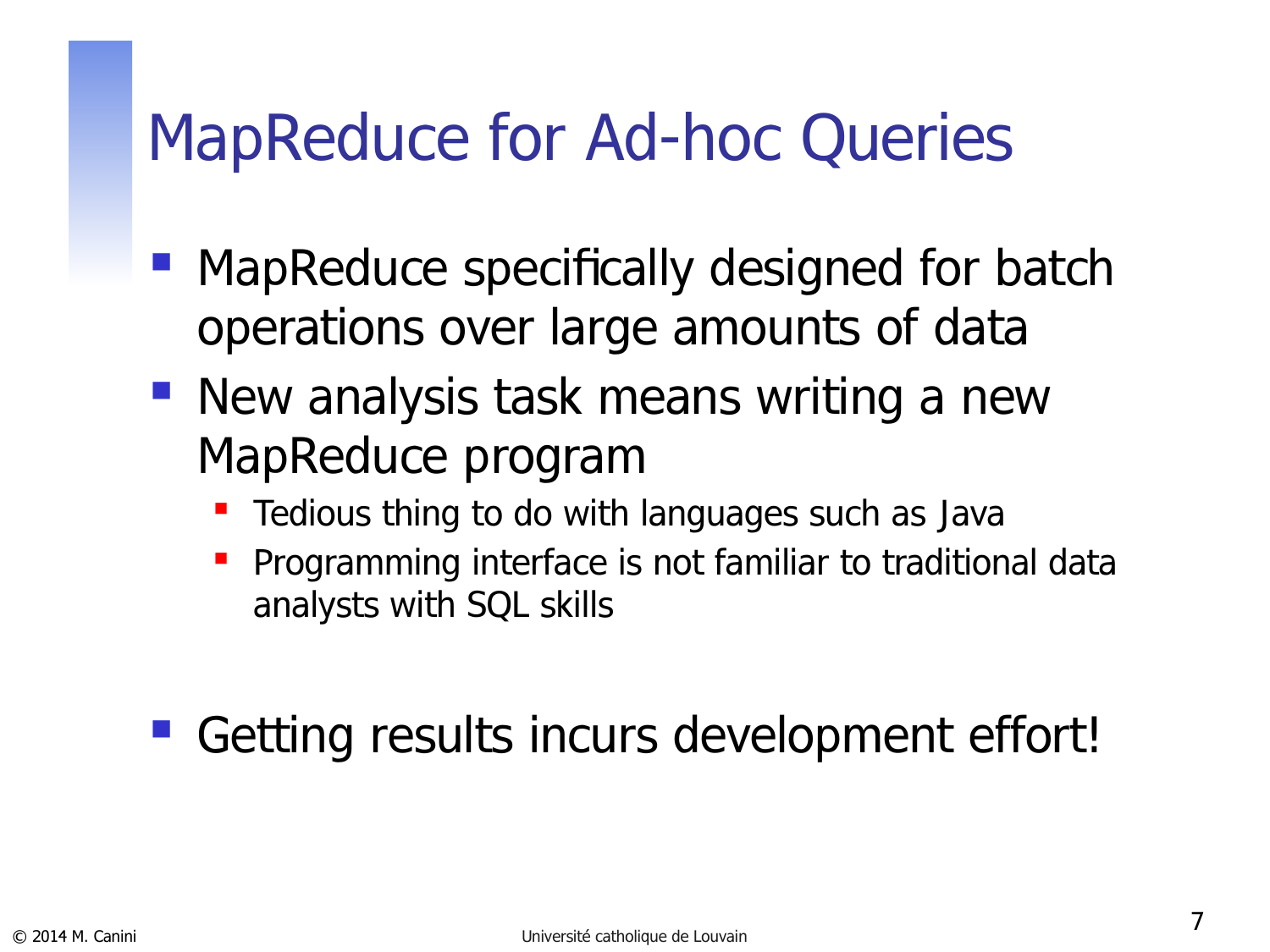

# MapReduce for Ad-hoc Queries
MapReduce specifically designed for batch operations over large amounts of data
New analysis task means writing a new MapReduce program
Tedious thing to do with languages such as Java
Programming interface is not familiar to traditional data analysts with SQL skills

Getting results incurs development effort!
7
Université catholique de Louvain